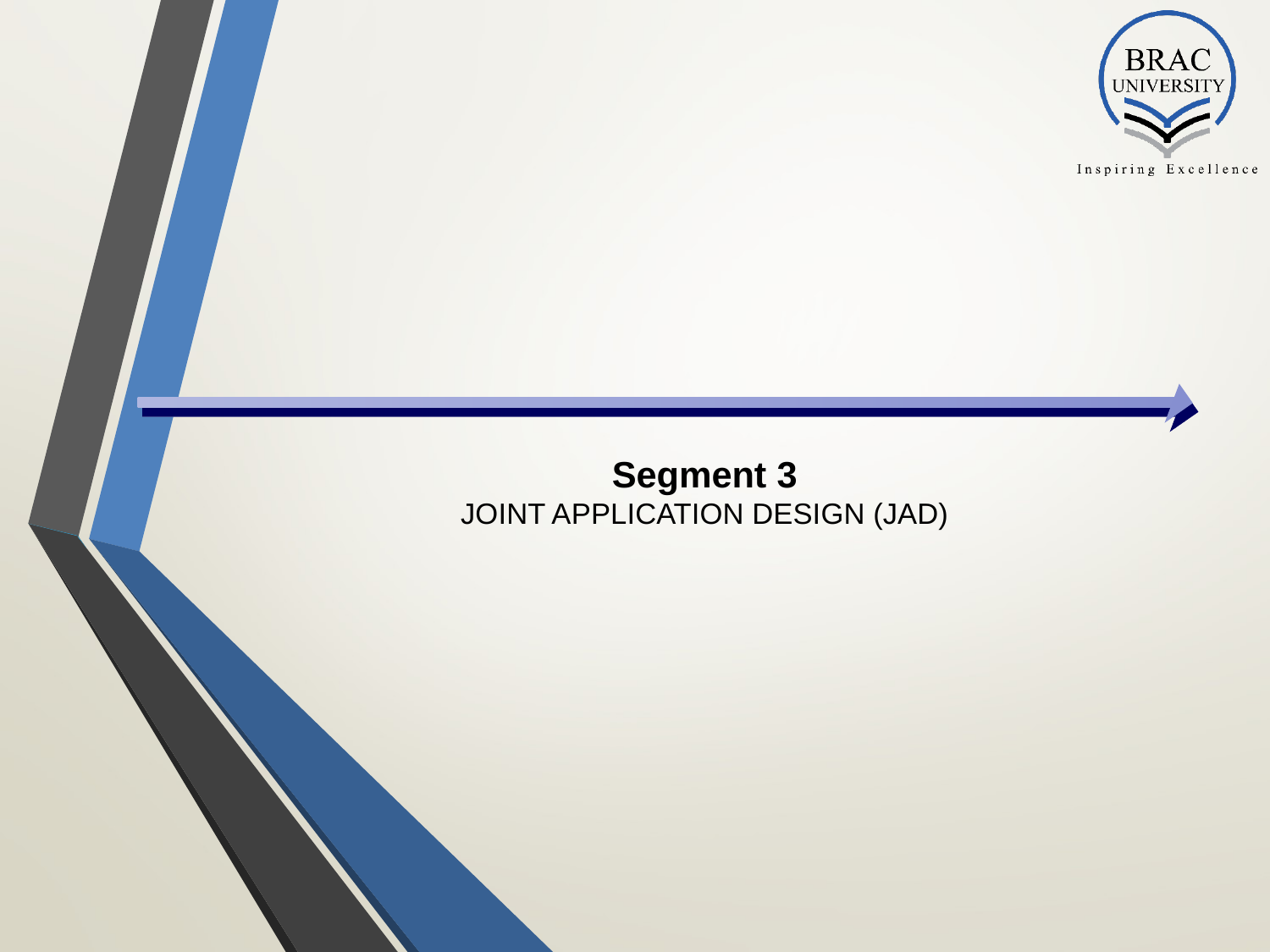

# Segment 3 JOINT APPLICATION DESIGN (JAD)